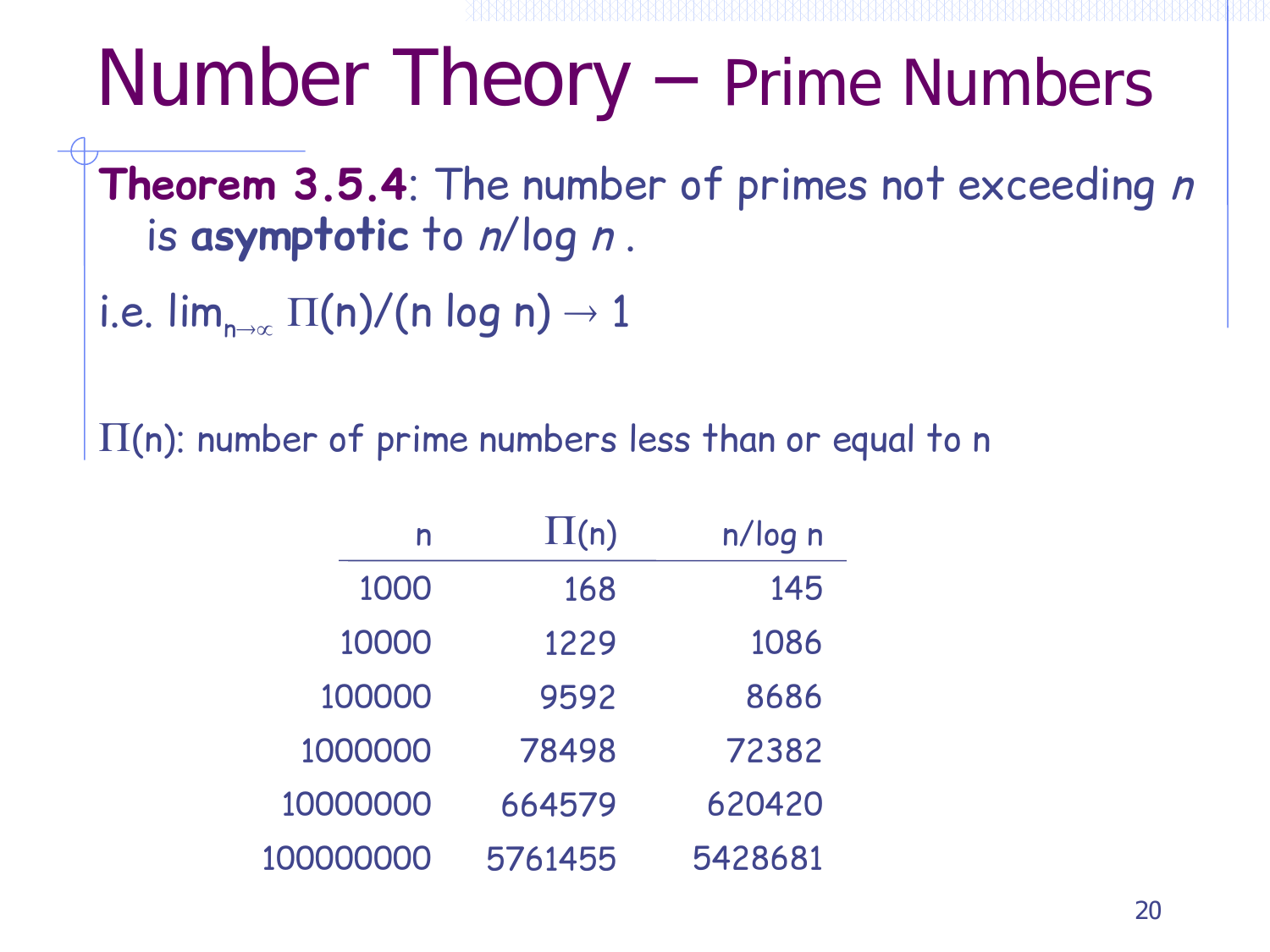

# Number Theory – Prime Numbers
Theorem 3.5.4: The number of primes not exceeding n is asymptotic to n/log n .
i.e. limn→∝ Π(n)/(n log n) → 1

Π(n): number of prime numbers less than or equal to n

Π(n)
168
1229
9592
78498
664579
5761455
n
1000
10000
100000
1000000
10000000
100000000
n/log n
145
1086
8686
72382
620420
5428681

20